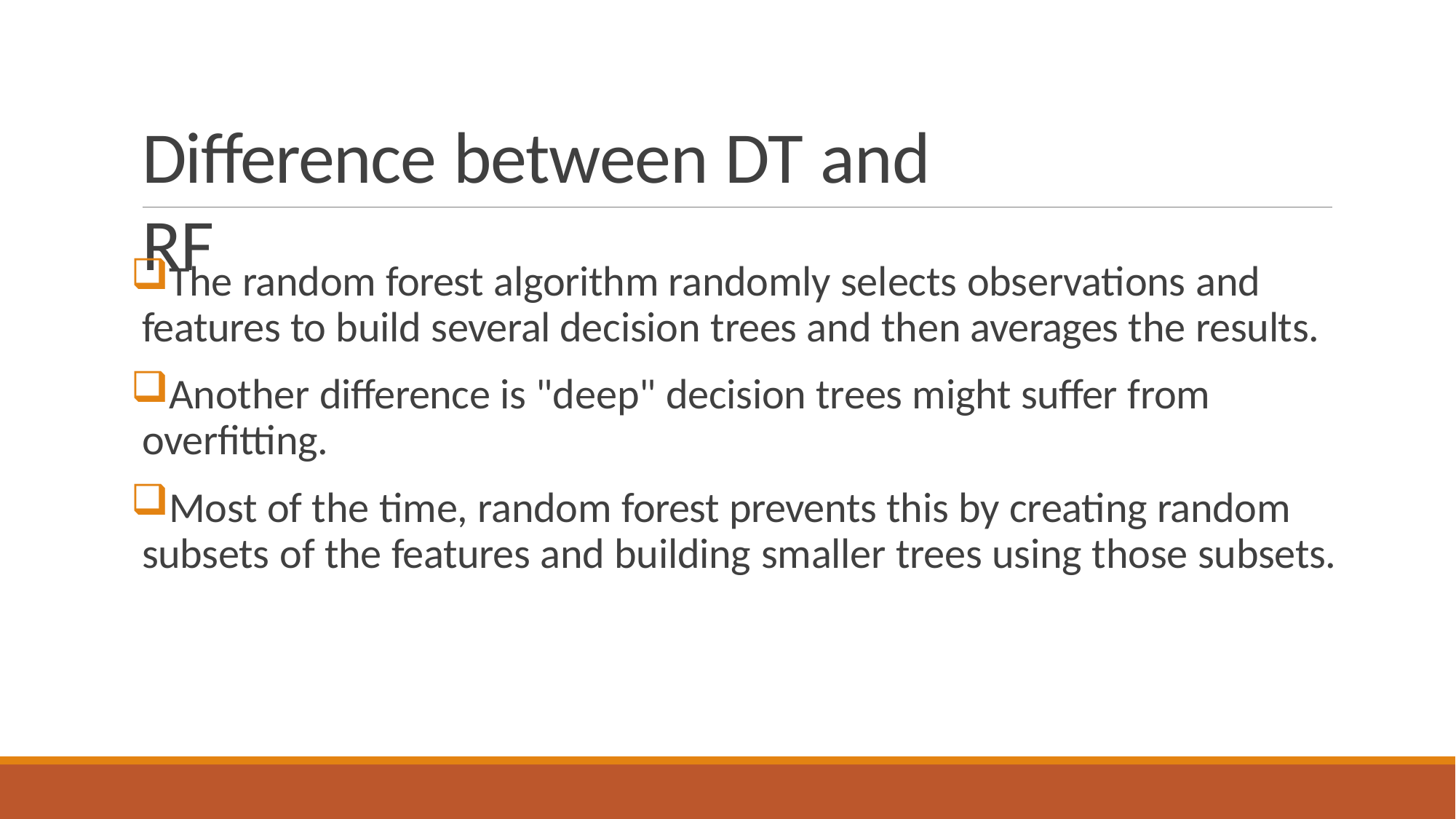

# Difference between DT and RF
The random forest algorithm randomly selects observations and  features to build several decision trees and then averages the results.
Another difference is "deep" decision trees might suffer from  overfitting.
Most of the time, random forest prevents this by creating random  subsets of the features and building smaller trees using those subsets.